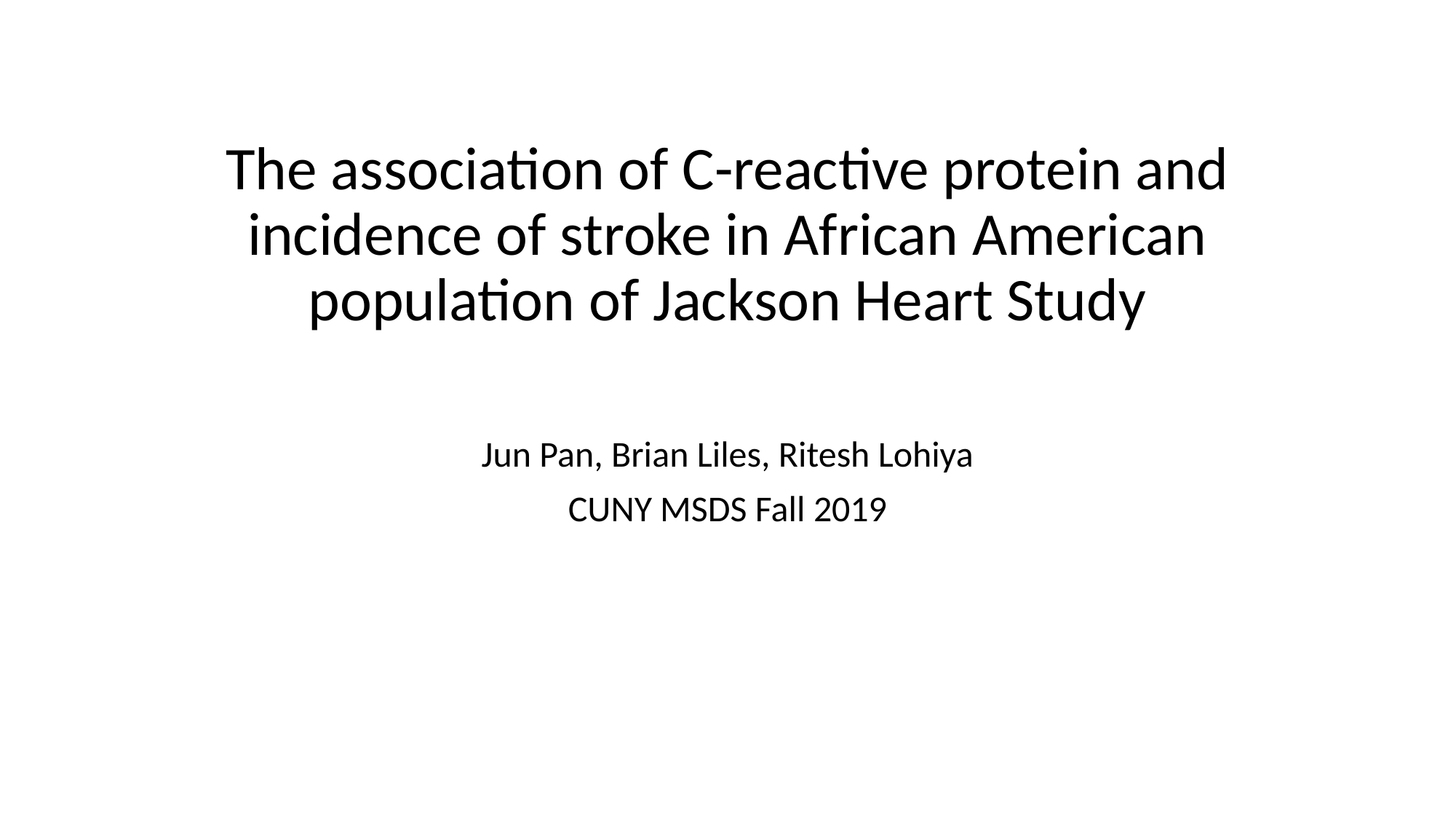

# The association of C-reactive protein and incidence of stroke in African American population of Jackson Heart Study
Jun Pan, Brian Liles, Ritesh Lohiya
CUNY MSDS Fall 2019